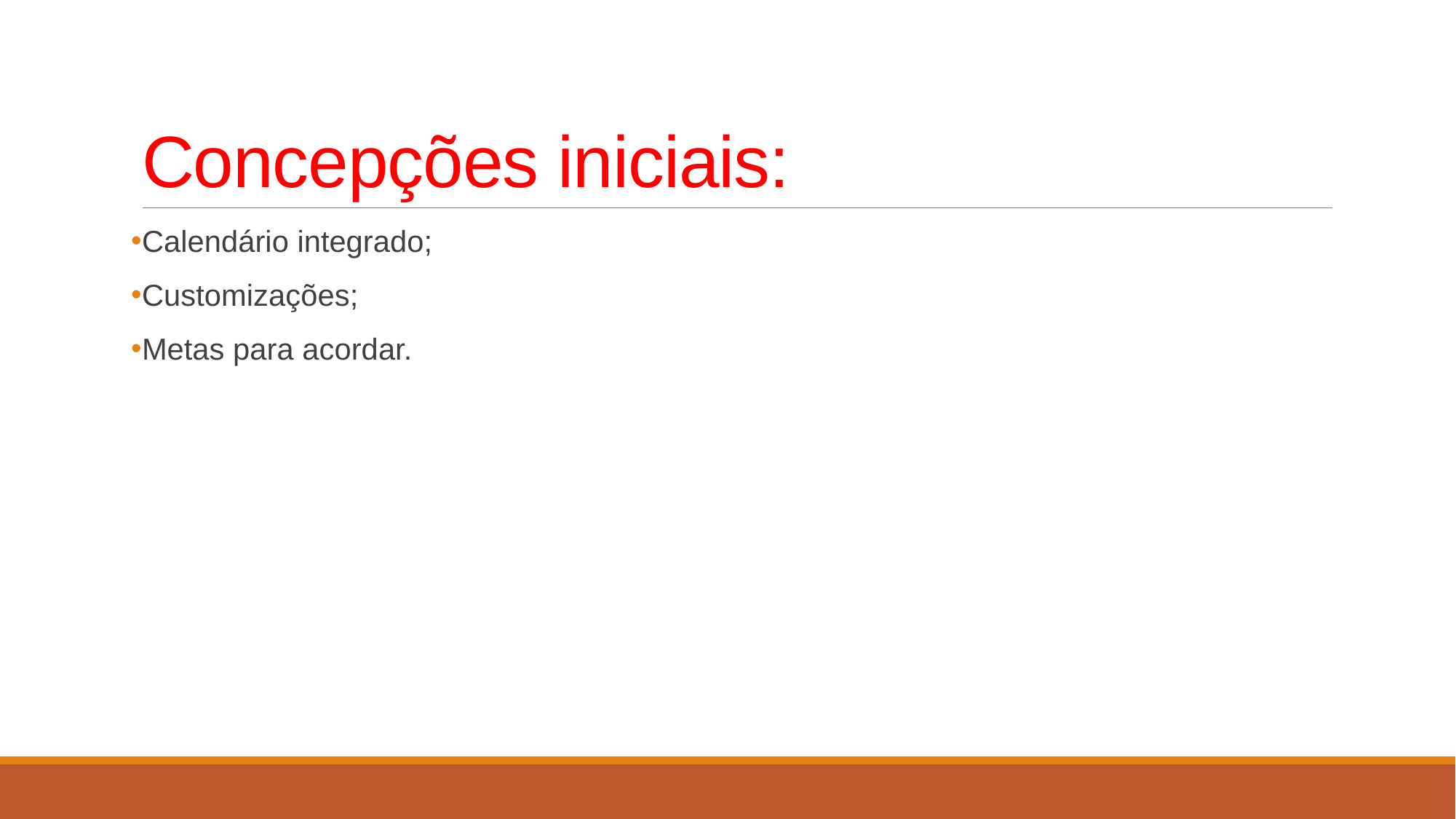

# Concepções iniciais:
Calendário integrado;
Customizações;
Metas para acordar.